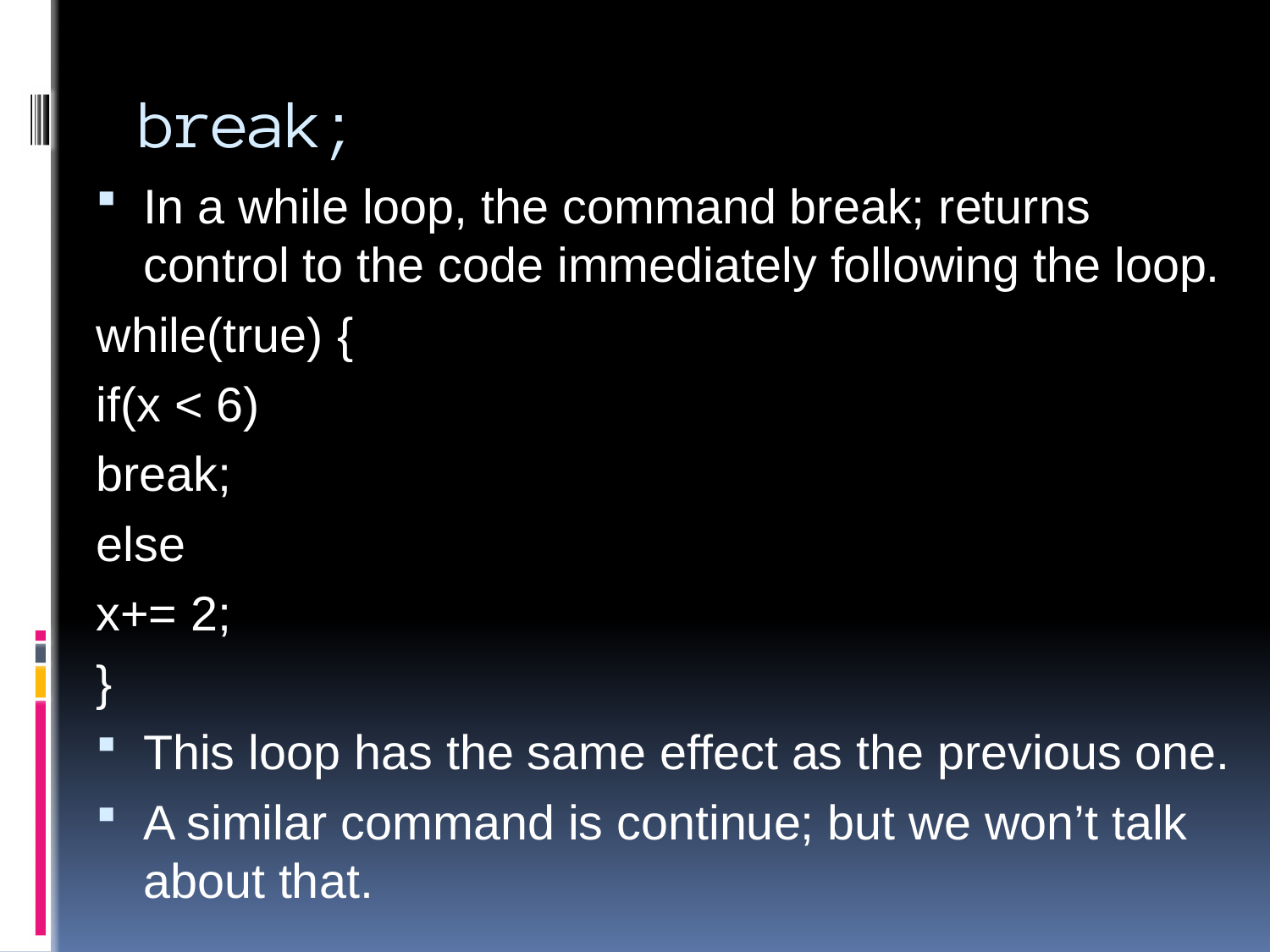

# break;
In a while loop, the command break; returns control to the code immediately following the loop.
while(true) {
	if(x < 6)
		break;
	else
		x+= 2;
}
This loop has the same effect as the previous one.
A similar command is continue; but we won’t talk about that.